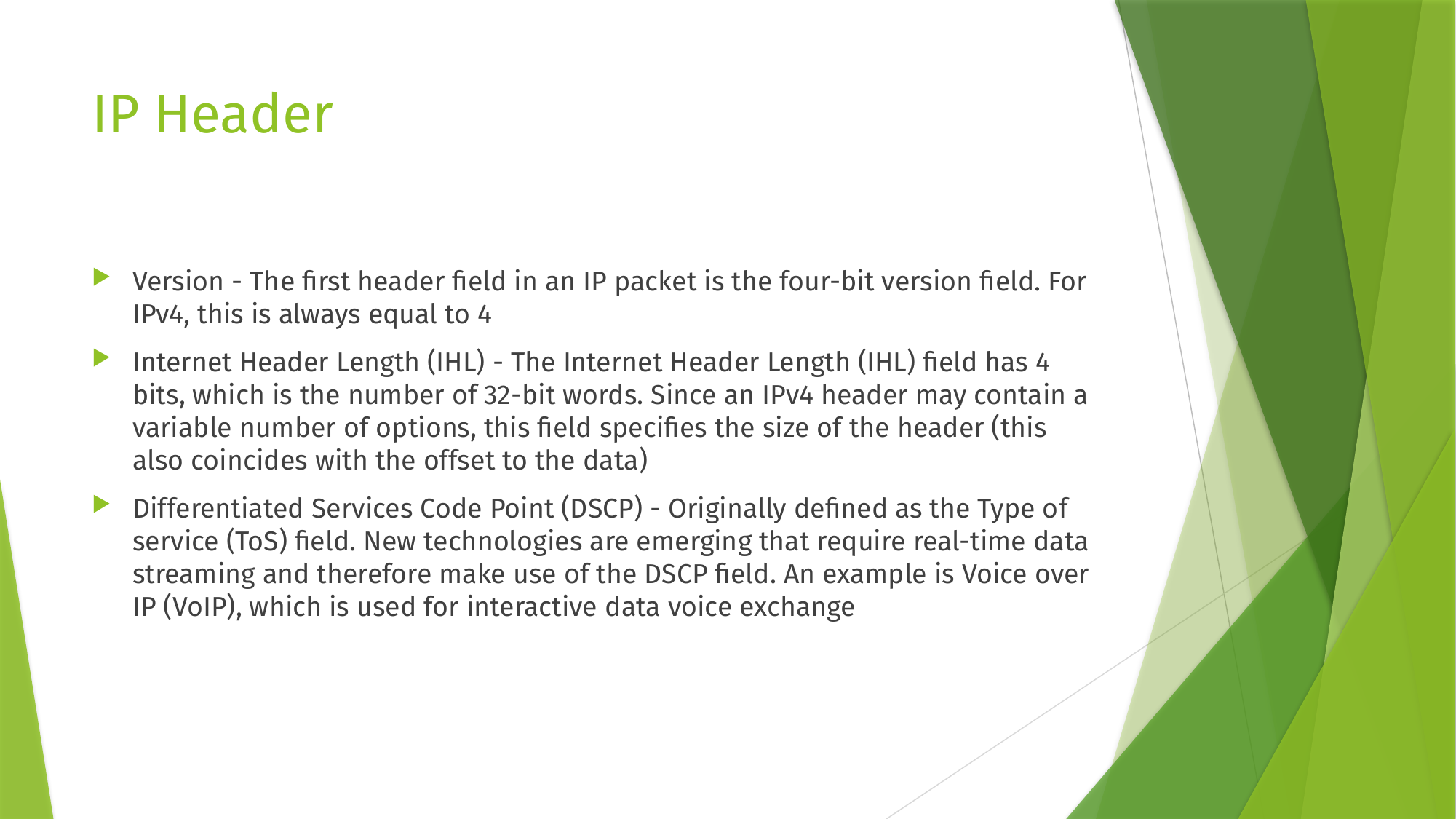

# IP Header
Version - The first header field in an IP packet is the four-bit version field. For IPv4, this is always equal to 4
Internet Header Length (IHL) - The Internet Header Length (IHL) field has 4 bits, which is the number of 32-bit words. Since an IPv4 header may contain a variable number of options, this field specifies the size of the header (this also coincides with the offset to the data)
Differentiated Services Code Point (DSCP) - Originally defined as the Type of service (ToS) field. New technologies are emerging that require real-time data streaming and therefore make use of the DSCP field. An example is Voice over IP (VoIP), which is used for interactive data voice exchange